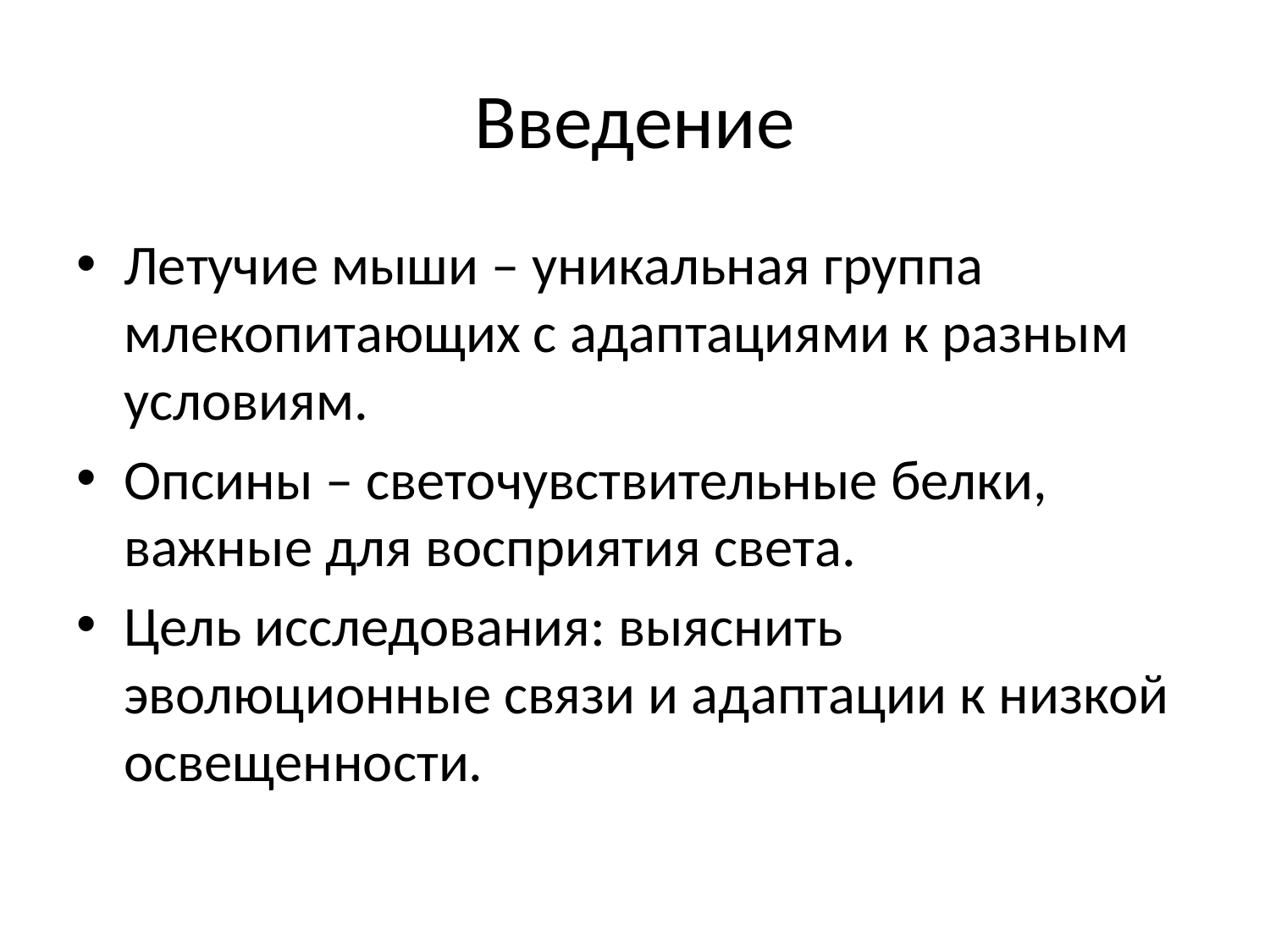

# Введение
Летучие мыши – уникальная группа млекопитающих с адаптациями к разным условиям.
Опсины – светочувствительные белки, важные для восприятия света.
Цель исследования: выяснить эволюционные связи и адаптации к низкой освещенности.